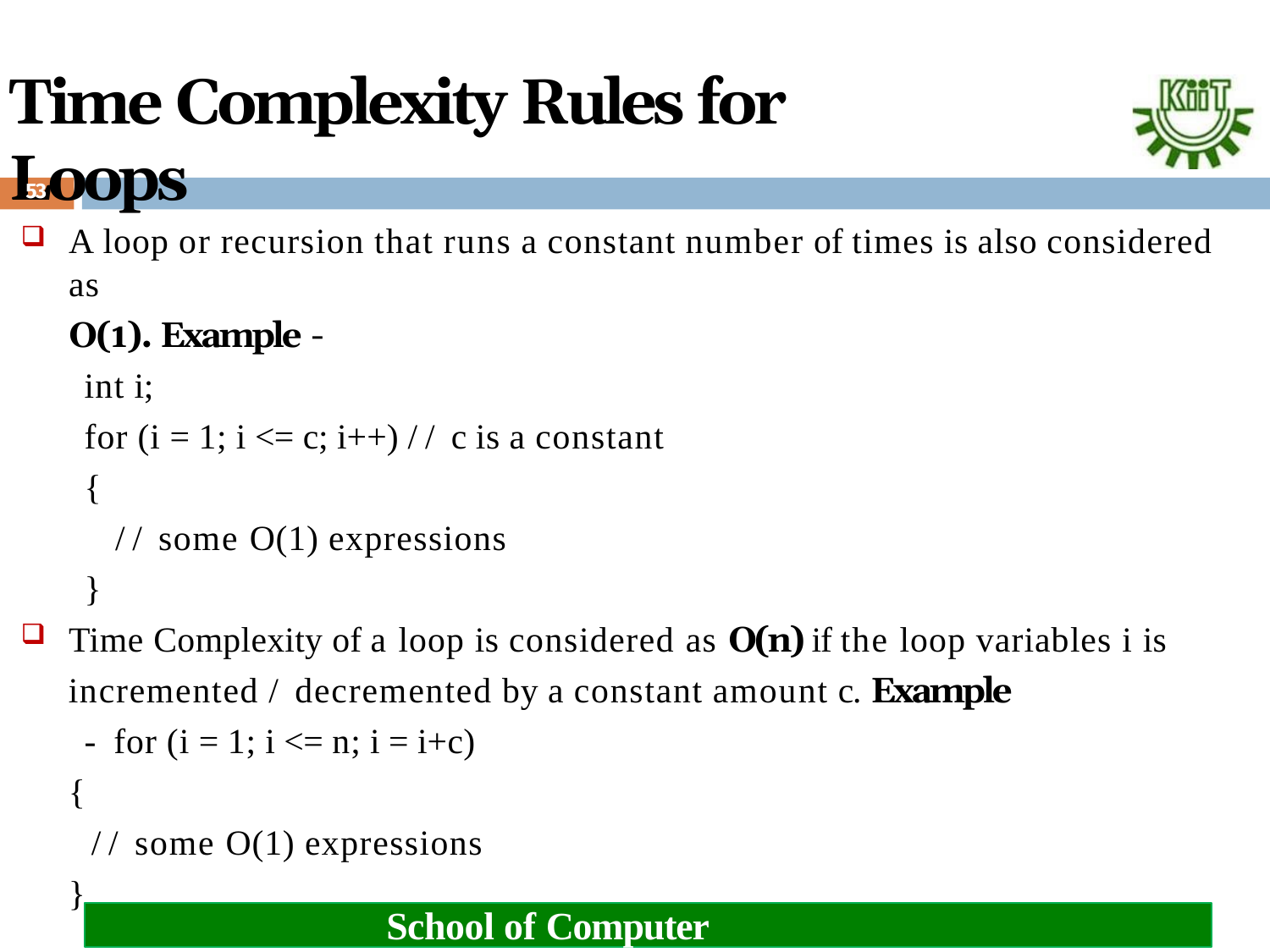

# Time Complexity Rules for Loops

53
A loop or recursion that runs a constant number of times is also considered as
O(1). Example -
int i;
for (i = 1; i <= c; i++) // c is a constant
{
// some O(1) expressions
}
Time Complexity of a loop is considered as O(n) if the loop variables i is
incremented / decremented by a constant amount c. Example -  for (i = 1; i <= n; i = i+c)
{
// some O(1) expressions
}

School of Computer Engineering